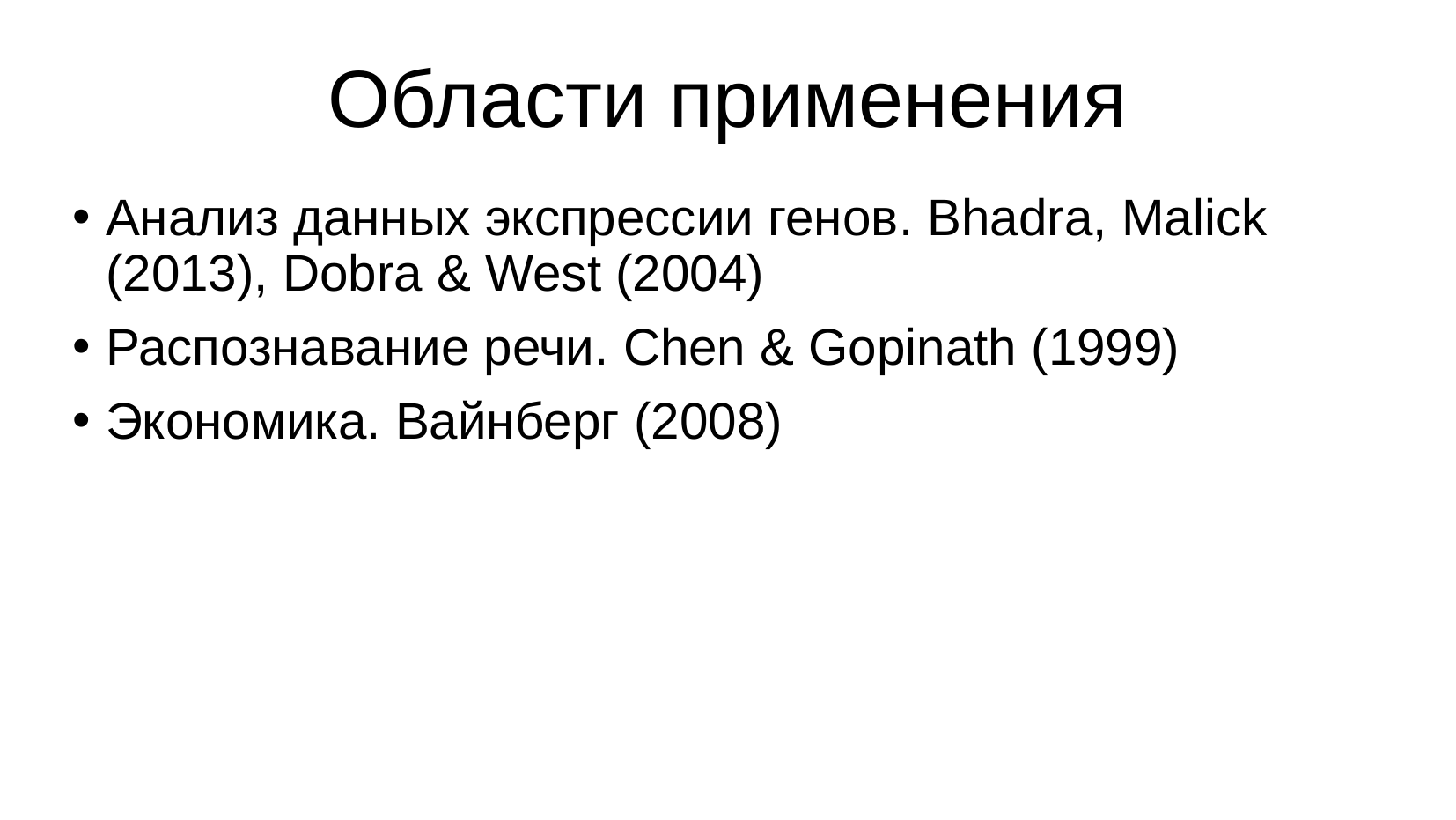

# Области применения
Анализ данных экспрессии генов. Bhadra, Malick (2013), Dobra & West (2004)
Распознавание речи. Chen & Gopinath (1999)
Экономика. Вайнберг (2008)